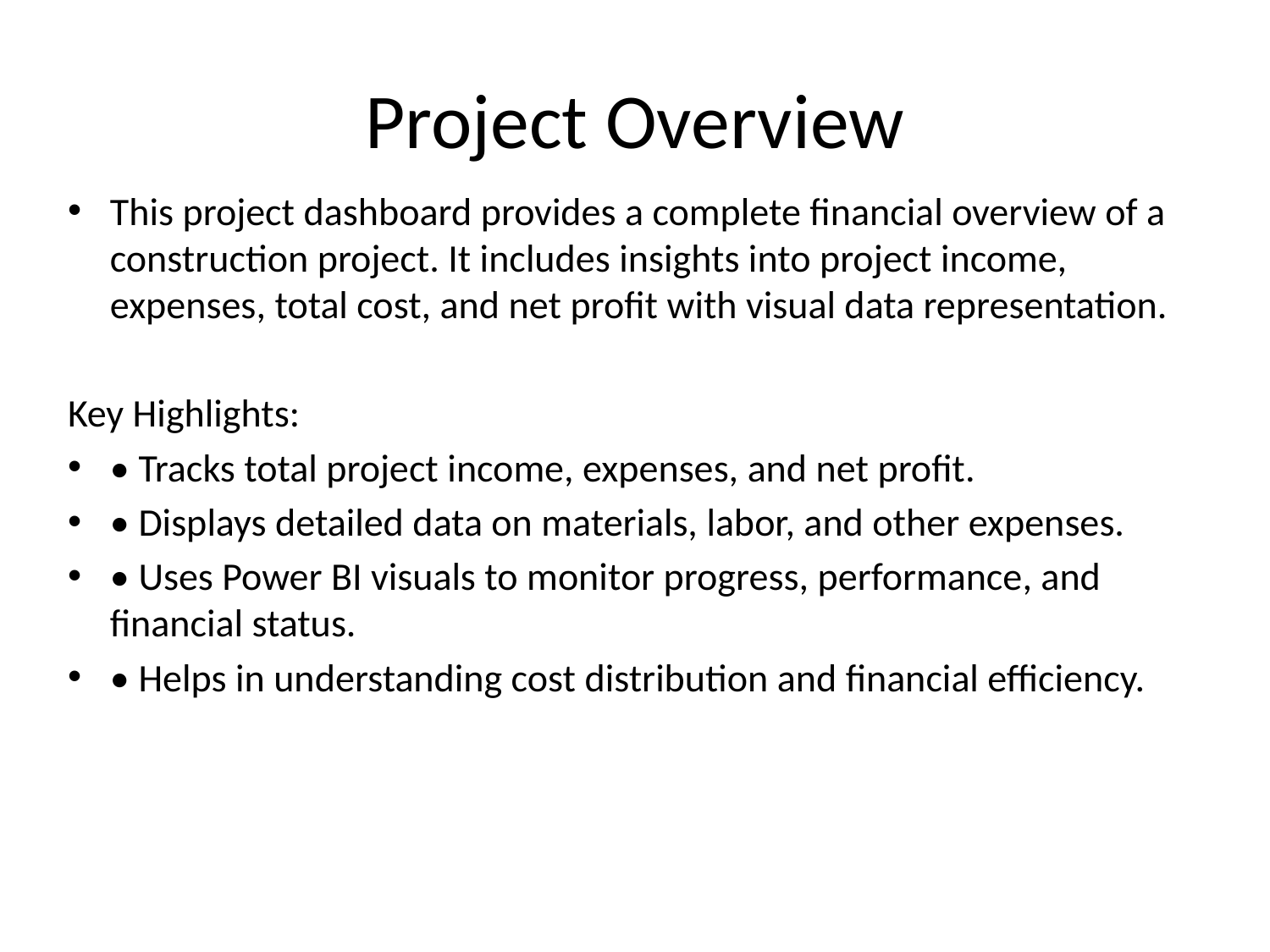

# Project Overview
This project dashboard provides a complete financial overview of a construction project. It includes insights into project income, expenses, total cost, and net profit with visual data representation.

Key Highlights:
• Tracks total project income, expenses, and net profit.
• Displays detailed data on materials, labor, and other expenses.
• Uses Power BI visuals to monitor progress, performance, and financial status.
• Helps in understanding cost distribution and financial efficiency.